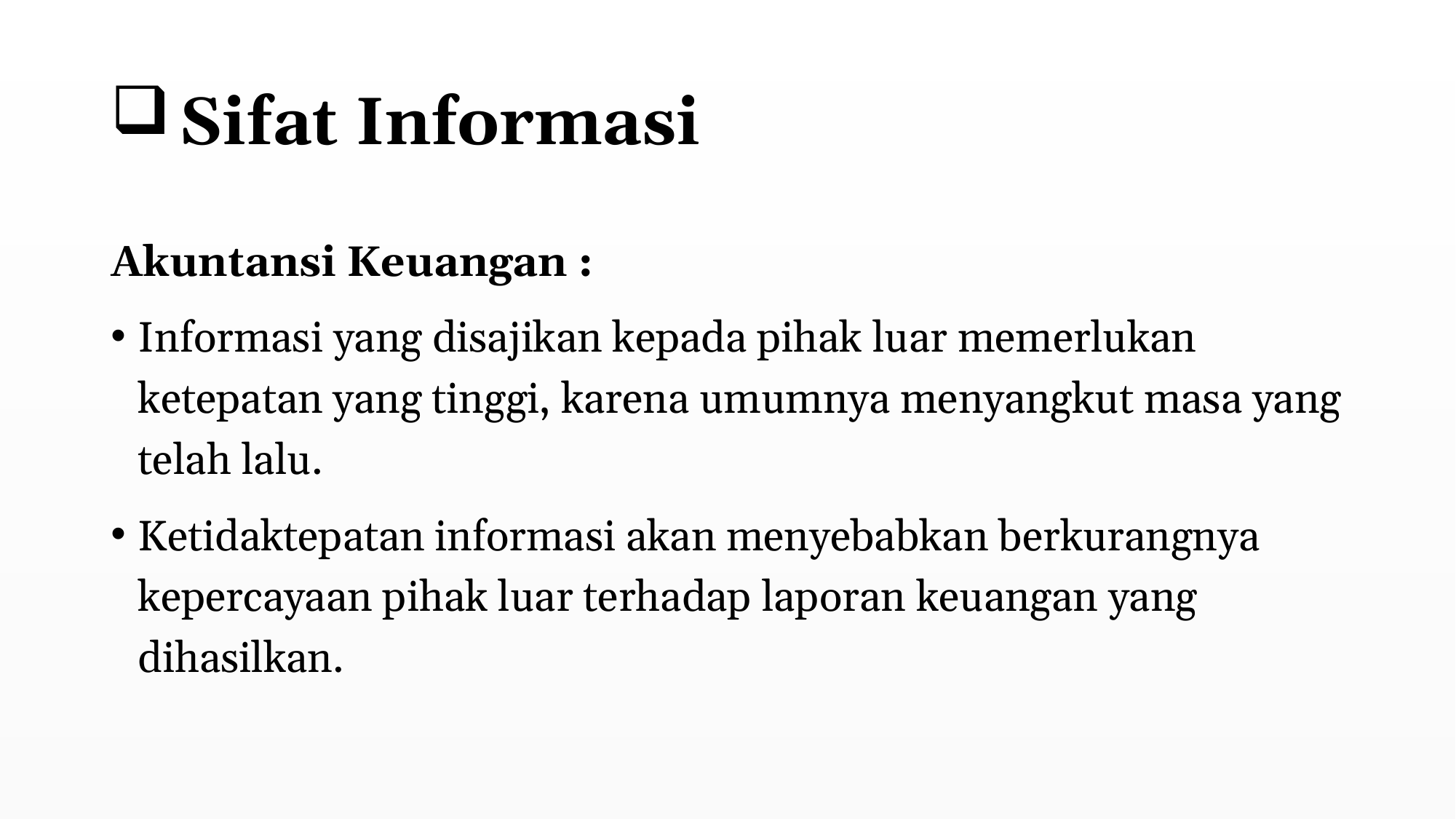

# Sifat Informasi
Akuntansi Keuangan :
Informasi yang disajikan kepada pihak luar memerlukan ketepatan yang tinggi, karena umumnya menyangkut masa yang telah lalu.
Ketidaktepatan informasi akan menyebabkan berkurangnya kepercayaan pihak luar terhadap laporan keuangan yang dihasilkan.